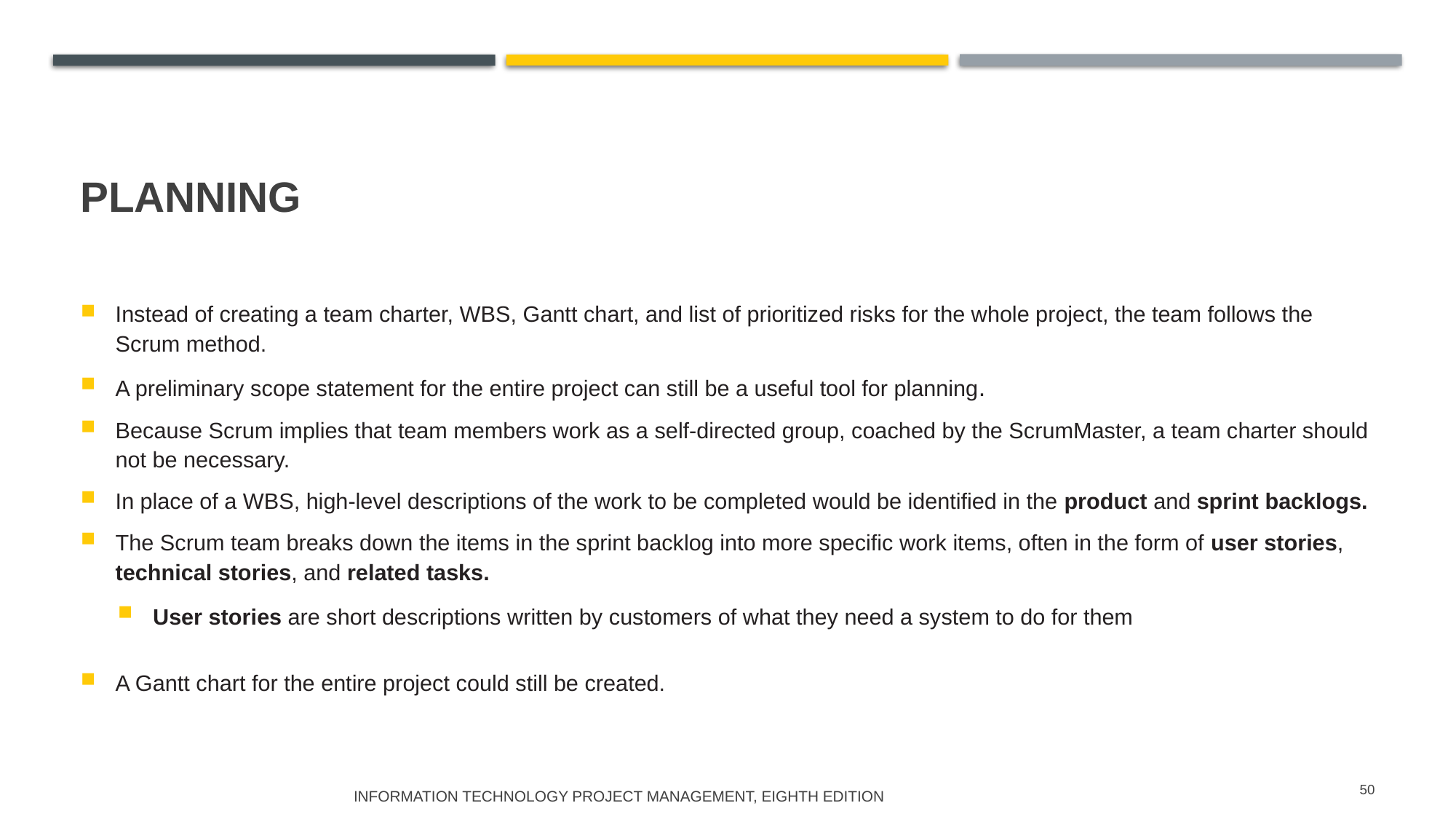

# Planning
Instead of creating a team charter, WBS, Gantt chart, and list of prioritized risks for the whole project, the team follows the Scrum method.
A preliminary scope statement for the entire project can still be a useful tool for planning.
Because Scrum implies that team members work as a self-directed group, coached by the ScrumMaster, a team charter should not be necessary.
In place of a WBS, high-level descriptions of the work to be completed would be identified in the product and sprint backlogs.
The Scrum team breaks down the items in the sprint backlog into more specific work items, often in the form of user stories, technical stories, and related tasks.
User stories are short descriptions written by customers of what they need a system to do for them
A Gantt chart for the entire project could still be created.
Information Technology Project Management, Eighth Edition
50